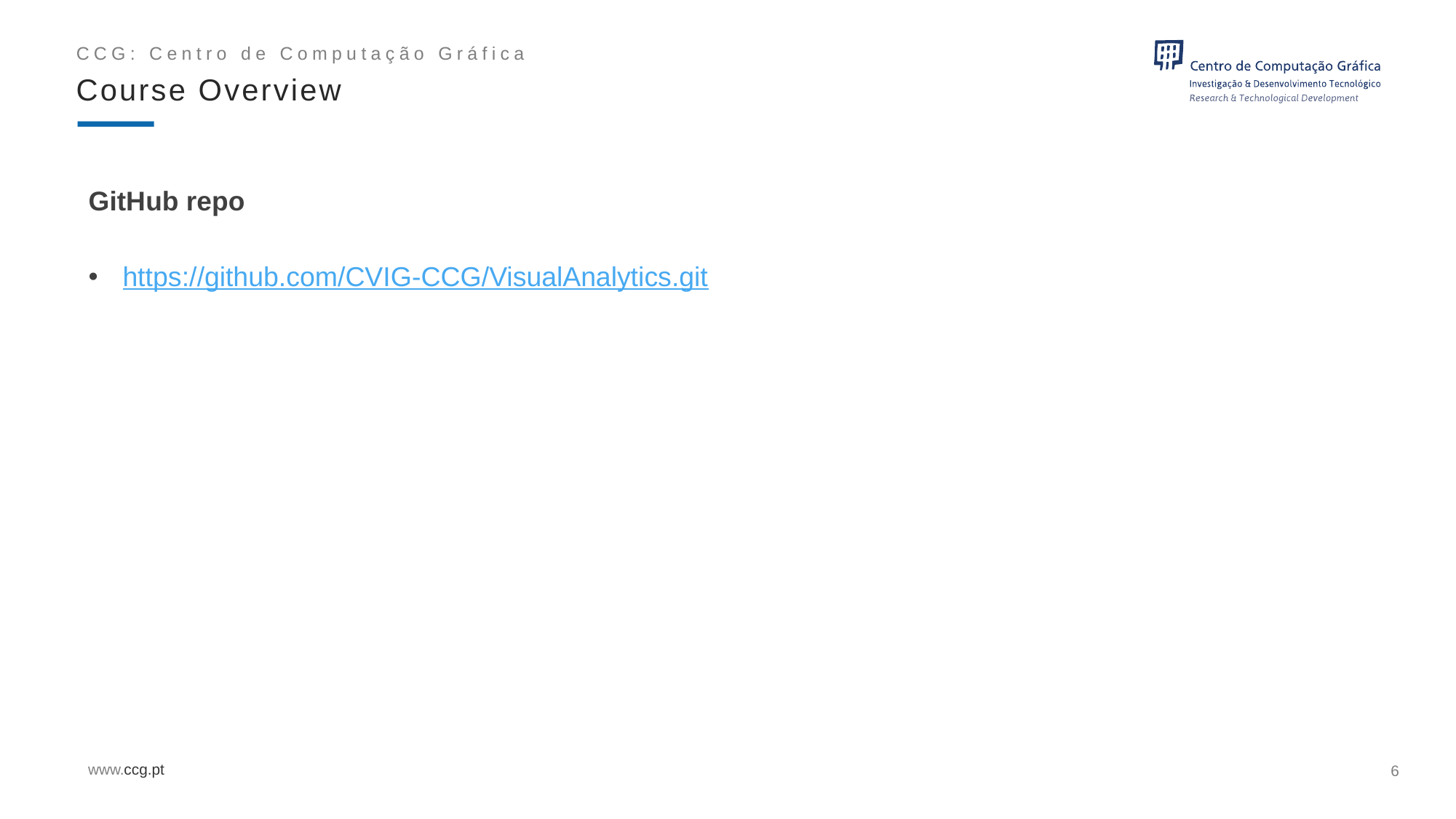

Course Overview

# GitHub repo
https://github.com/CVIG-CCG/VisualAnalytics.git

6